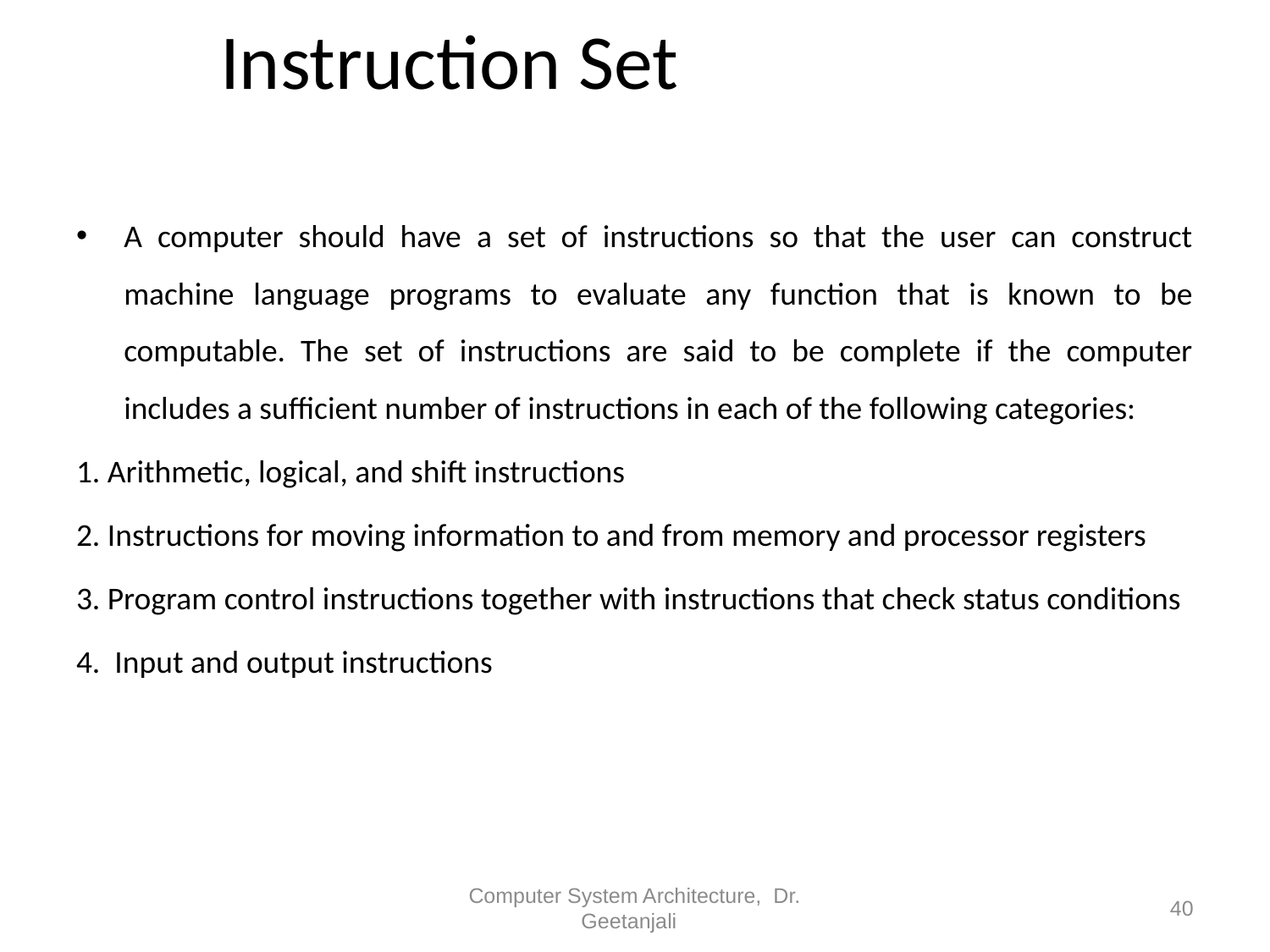

# Instruction Set
A computer should have a set of instructions so that the user can construct machine language programs to evaluate any function that is known to be computable. The set of instructions are said to be complete if the computer includes a sufficient number of instructions in each of the following categories:
1. Arithmetic, logical, and shift instructions
2. Instructions for moving information to and from memory and processor registers
3. Program control instructions together with instructions that check status conditions
4.  Input and output instructions

Computer System Architecture,  Dr. Geetanjali
40